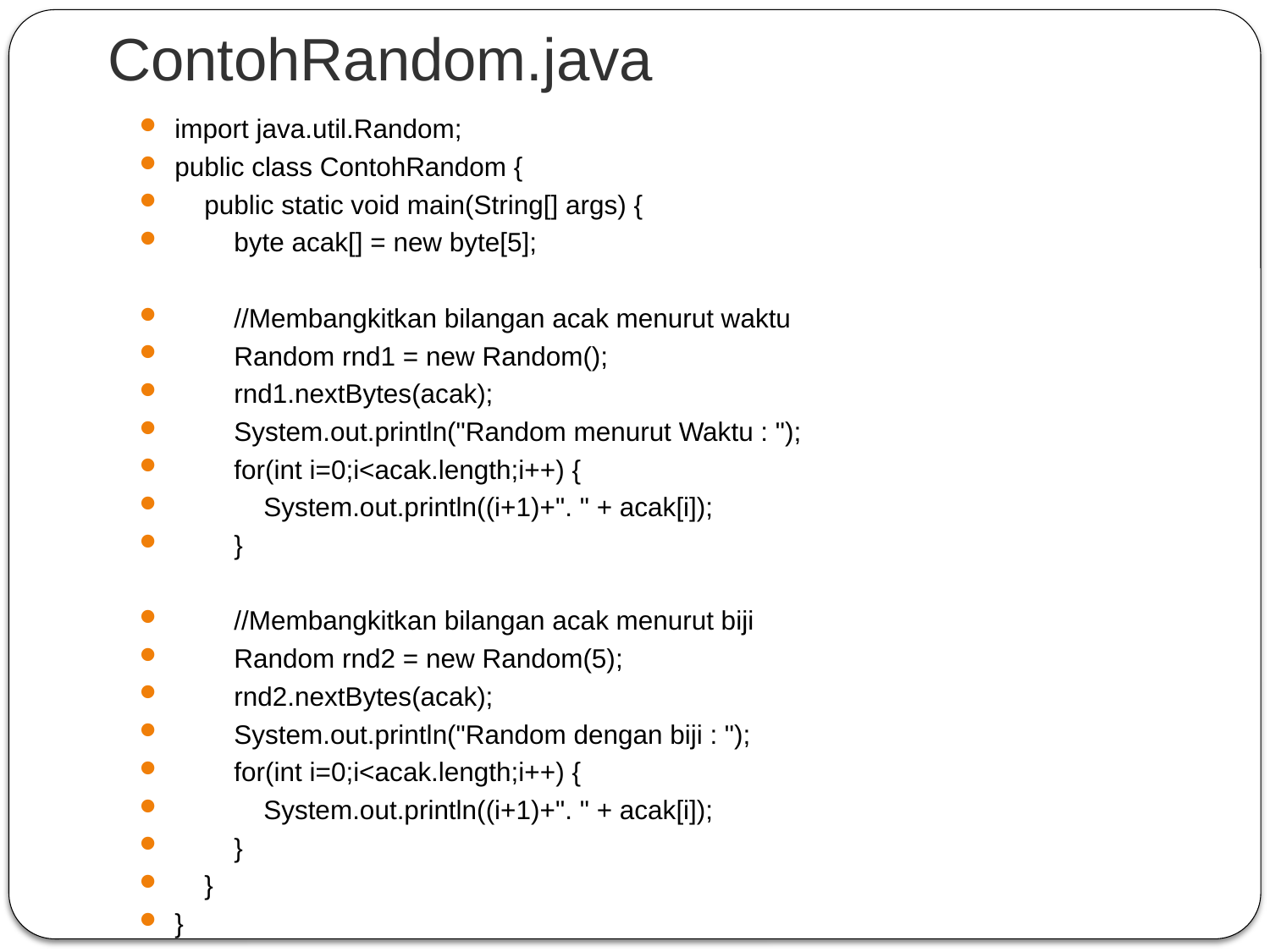

# ContohRandom.java
import java.util.Random;
public class ContohRandom {
    public static void main(String[] args) {
        byte acak[] = new byte[5];

        //Membangkitkan bilangan acak menurut waktu
        Random rnd1 = new Random();
        rnd1.nextBytes(acak);
        System.out.println("Random menurut Waktu : ");
        for(int i=0;i<acak.length;i++) {
            System.out.println((i+1)+". " + acak[i]);
        }

        //Membangkitkan bilangan acak menurut biji
        Random rnd2 = new Random(5);
        rnd2.nextBytes(acak);
        System.out.println("Random dengan biji : ");
        for(int i=0;i<acak.length;i++) {
            System.out.println((i+1)+". " + acak[i]);
        }
    }
}